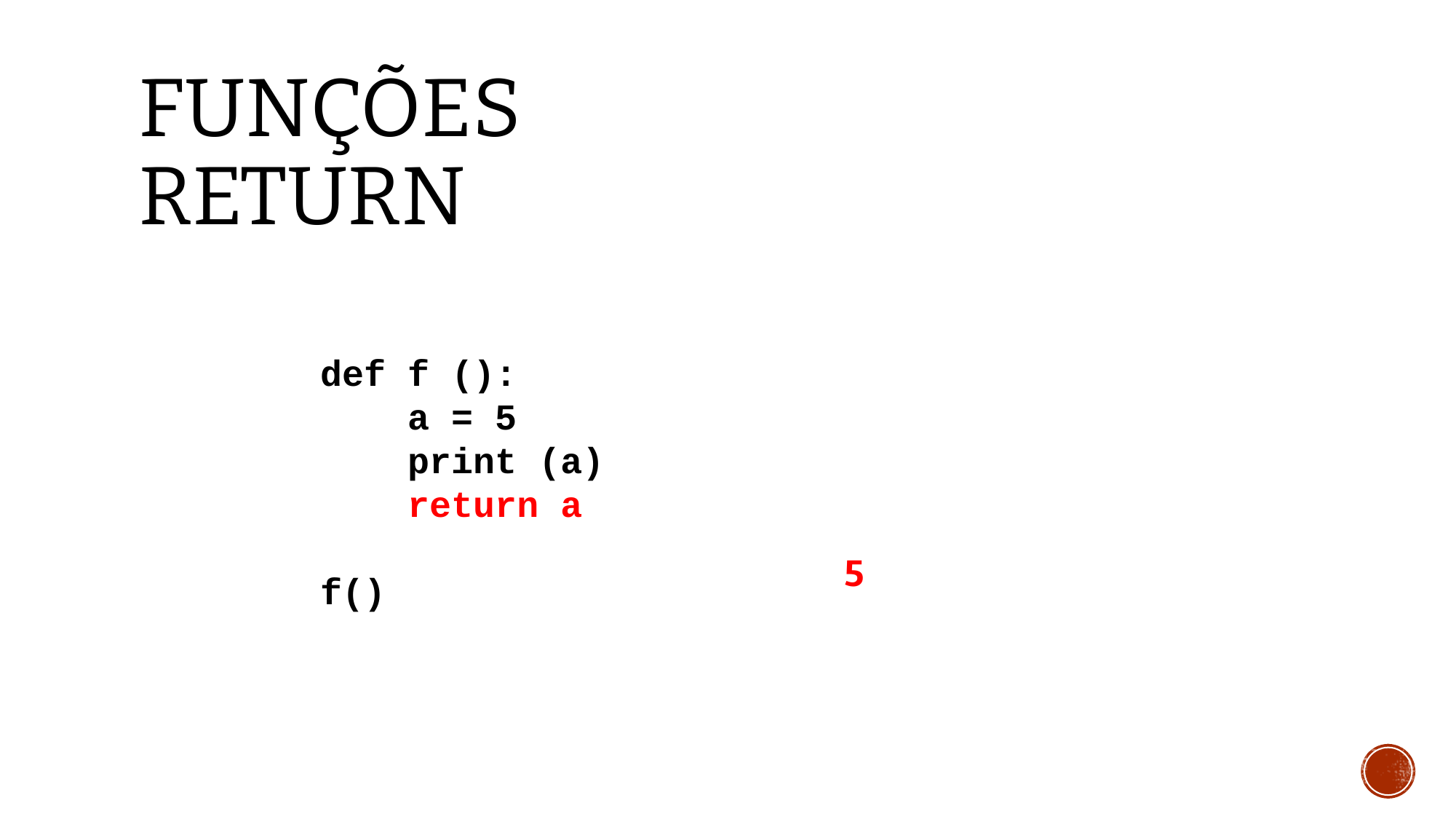

# Funções Return

def f ():
    a = 5
    print (a)
    return a

f()
5